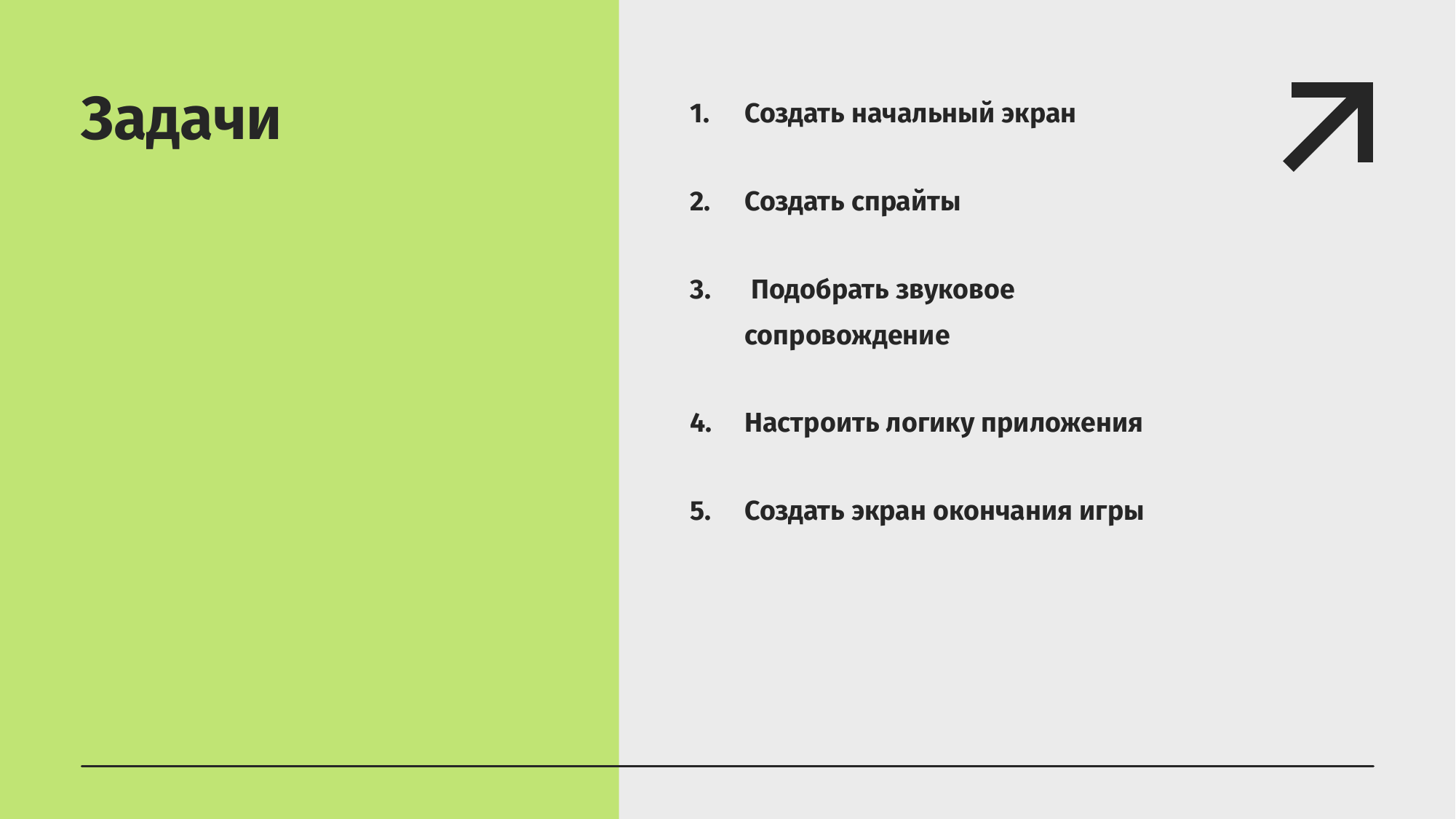

# Задачи
Создать начальный экран
Создать спрайты
 Подобрать звуковое сопровождение
Настроить логику приложения
Создать экран окончания игры